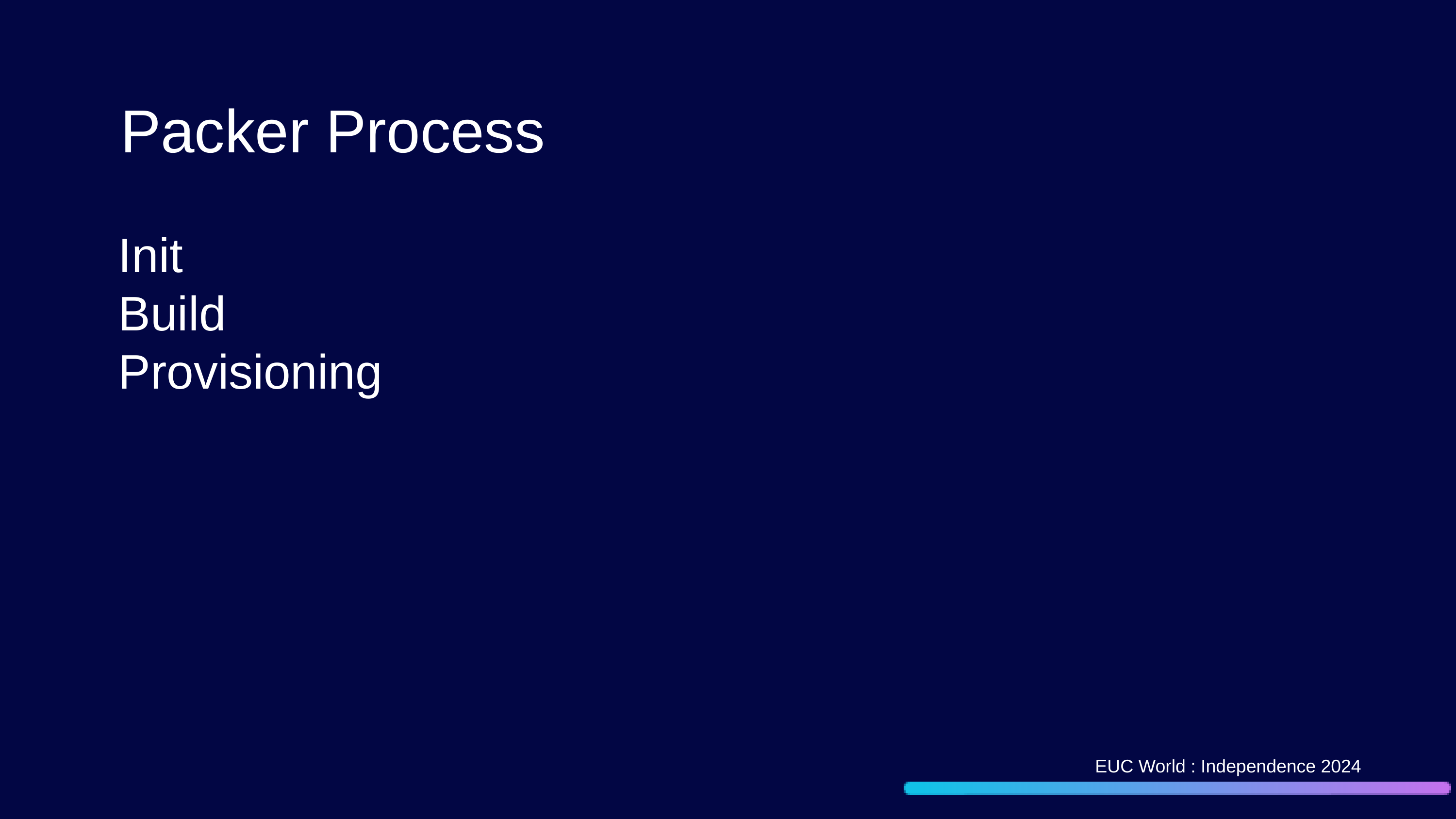

Packer Process
Init
Build
Provisioning
EUC World : Independence 2024